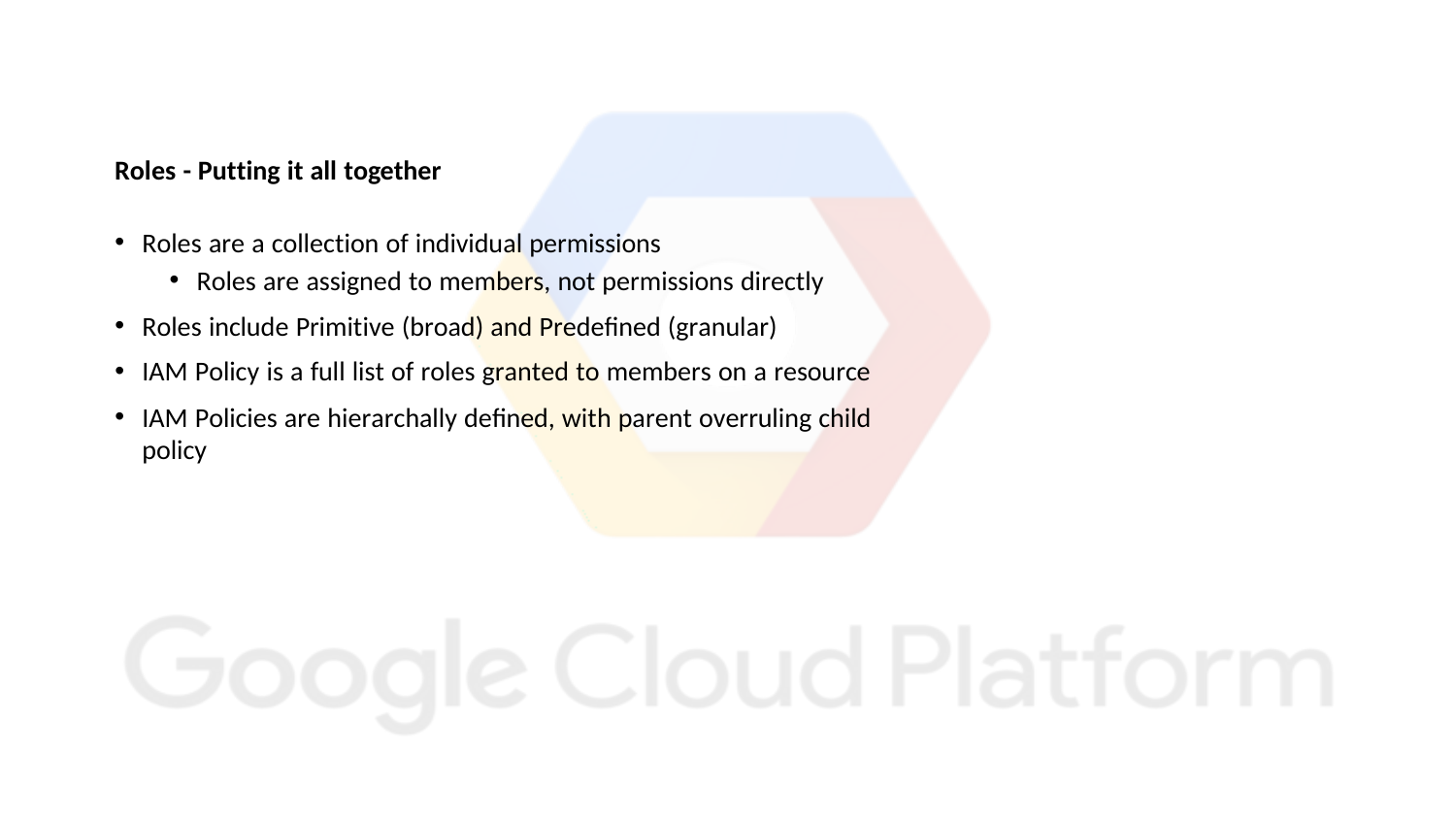

Roles - Putting it all together

Roles are a collection of individual permissions
Roles are assigned to members, not permissions directly
Roles include Primitive (broad) and Predefined (granular)
IAM Policy is a full list of roles granted to members on a resource
IAM Policies are hierarchally defined, with parent overruling child policy